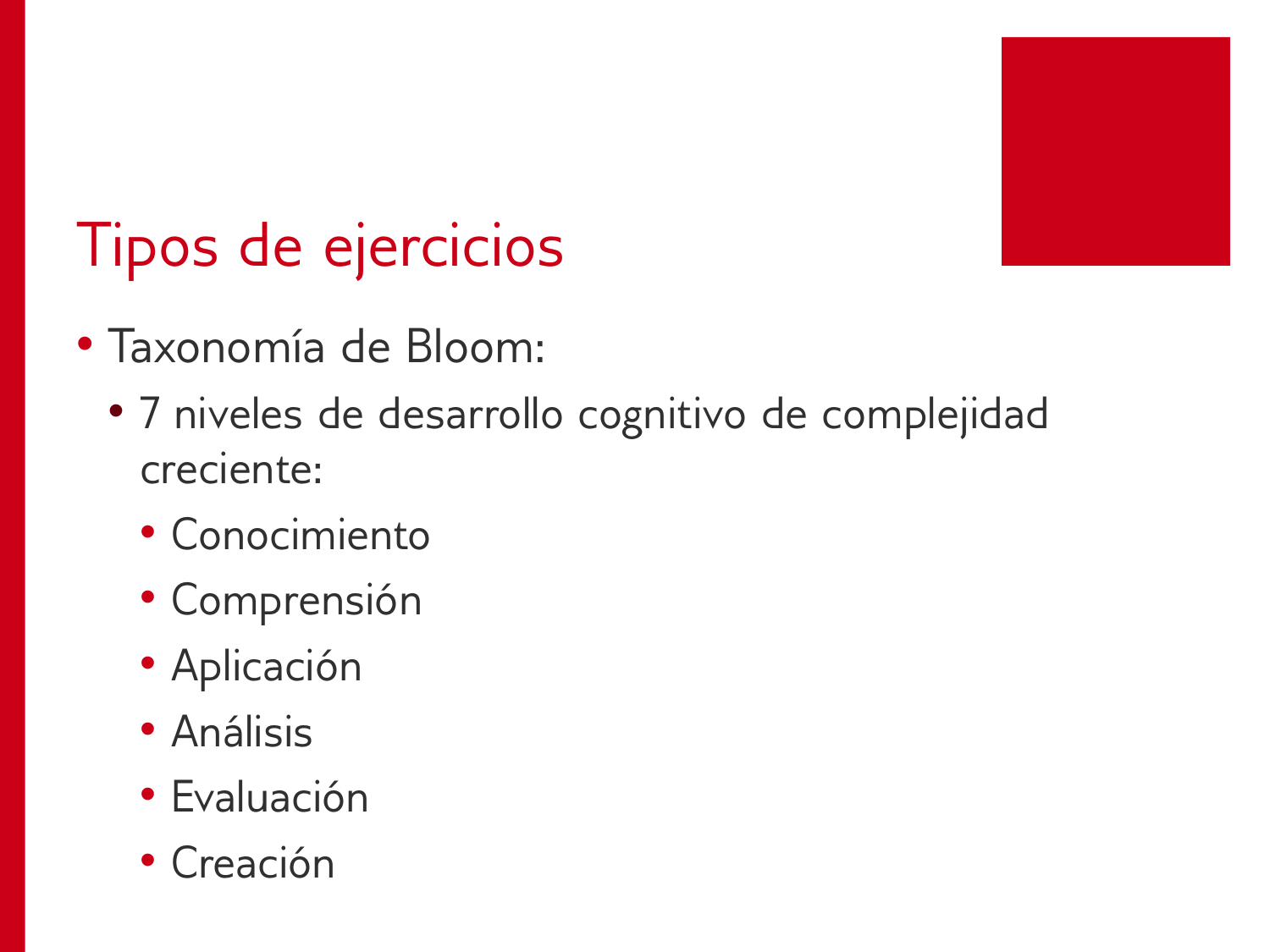

# Tipos de ejercicios
Taxonomía de Bloom:
7 niveles de desarrollo cognitivo de complejidad creciente:
Conocimiento
Comprensión
Aplicación
Análisis
Evaluación
Creación